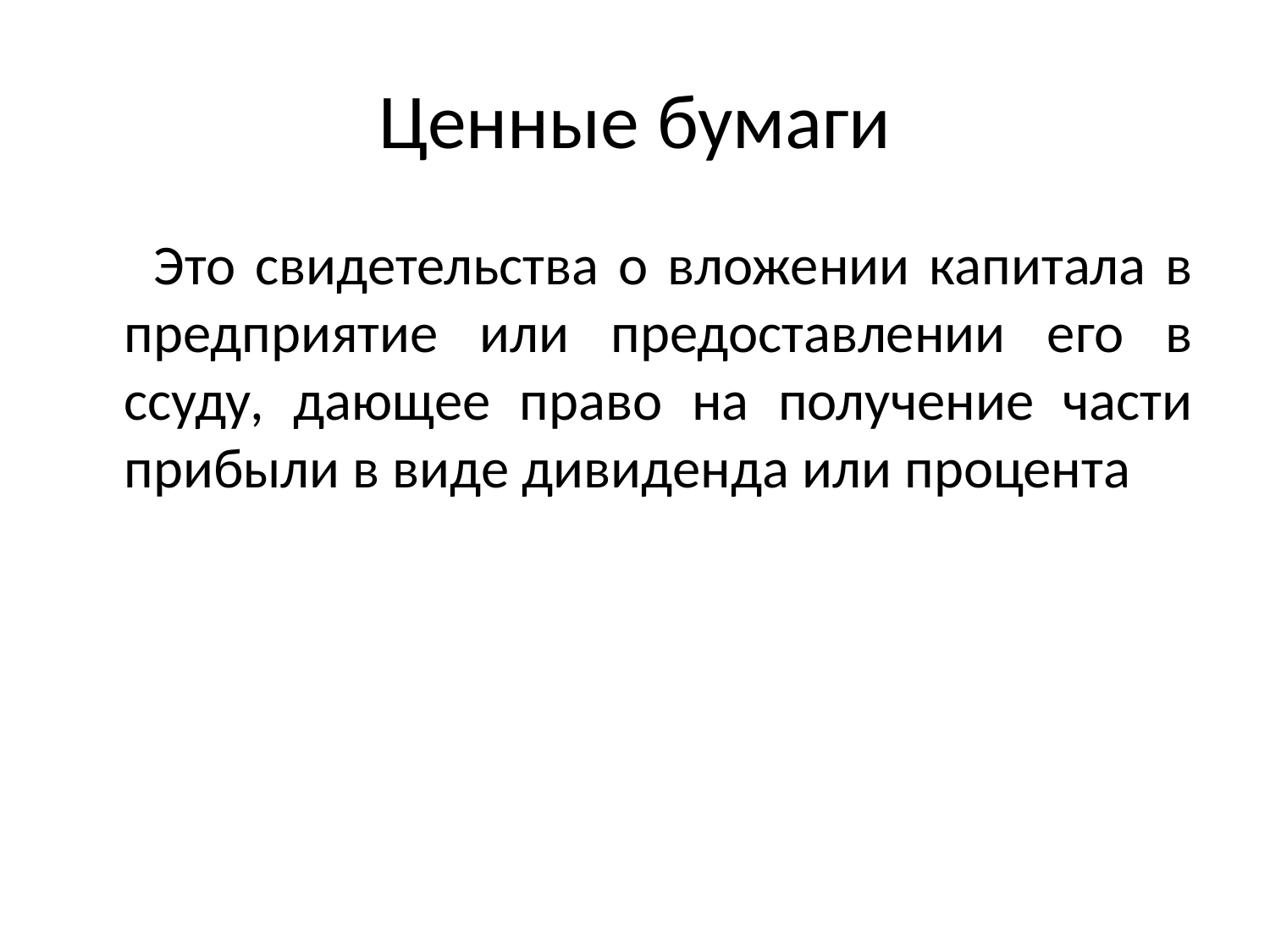

# Ценные бумаги
    Это свидетельства о вложении капитала в предприятие или предоставлении его в ссуду, дающее право на получение части прибыли в виде дивиденда или процента